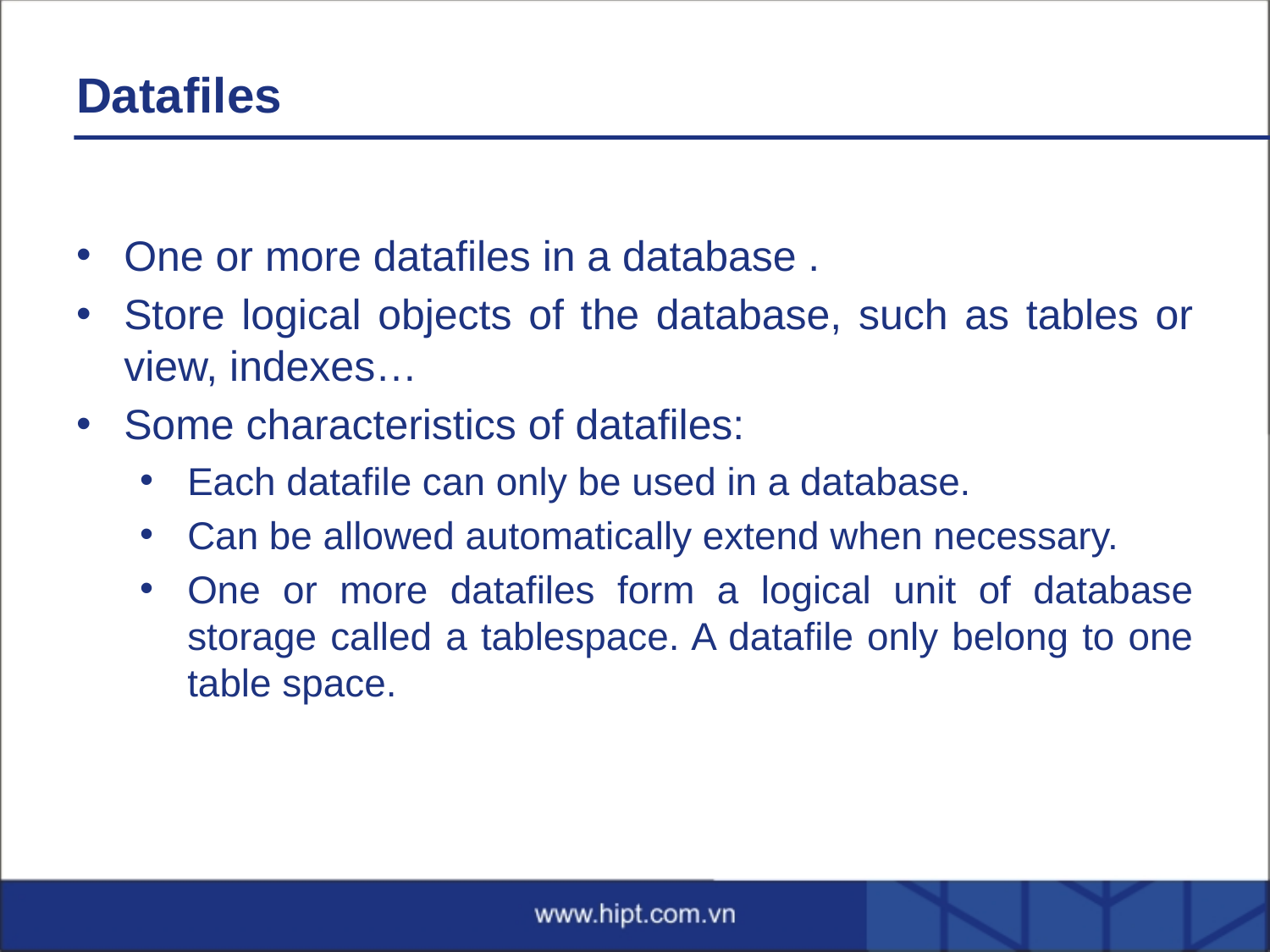

# Datafiles
One or more datafiles in a database .
Store logical objects of the database, such as tables or view, indexes…
Some characteristics of datafiles:
Each datafile can only be used in a database.
Can be allowed automatically extend when necessary.
One or more datafiles form a logical unit of database storage called a tablespace. A datafile only belong to one table space.